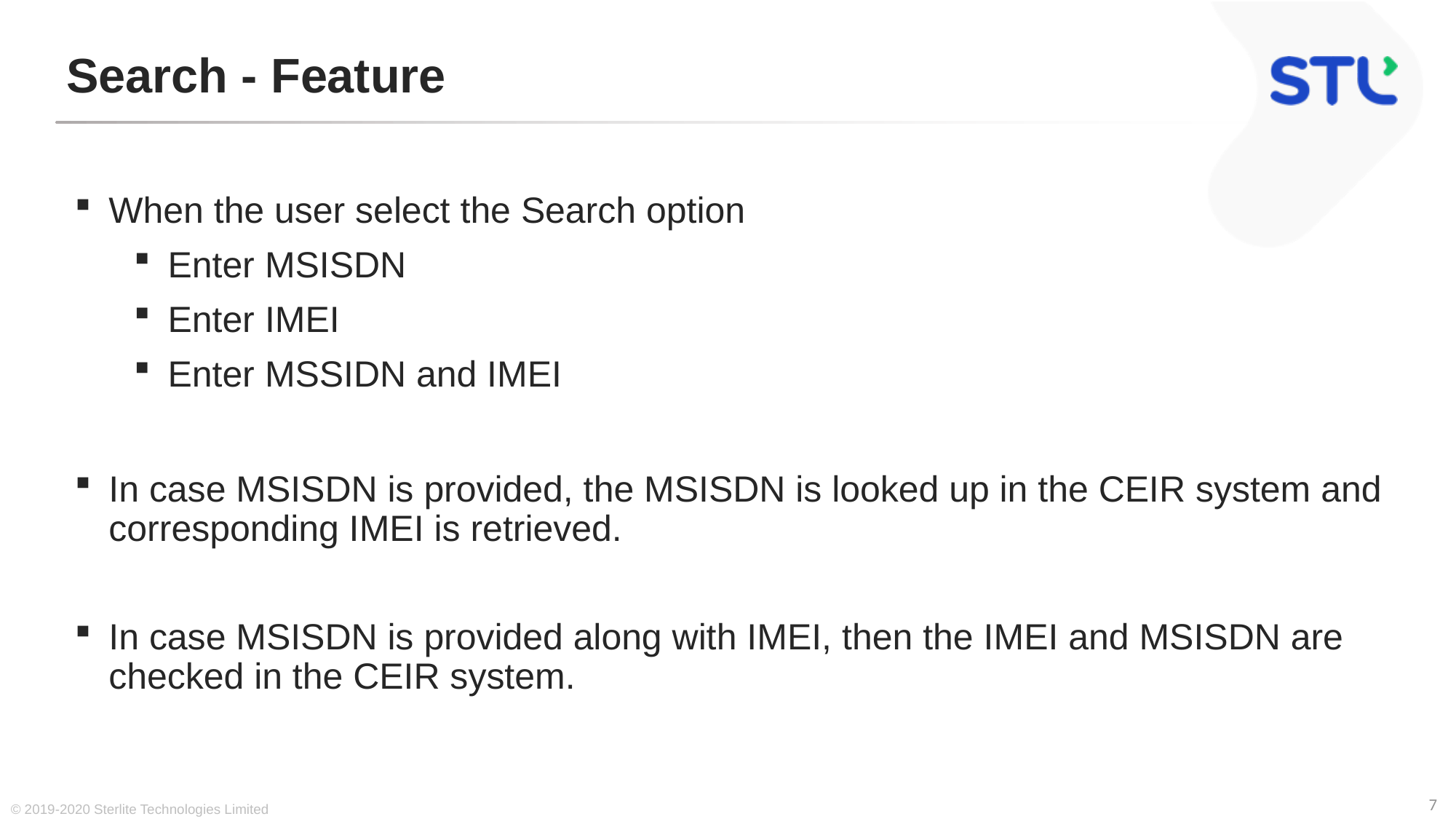

# Search - Feature

When the user select the Search option
Enter MSISDN
Enter IMEI
Enter MSSIDN and IMEI

In case MSISDN is provided, the MSISDN is looked up in the CEIR system and corresponding IMEI is retrieved.

In case MSISDN is provided along with IMEI, then the IMEI and MSISDN are checked in the CEIR system.

© 2019-2020 Sterlite Technologies Limited
7